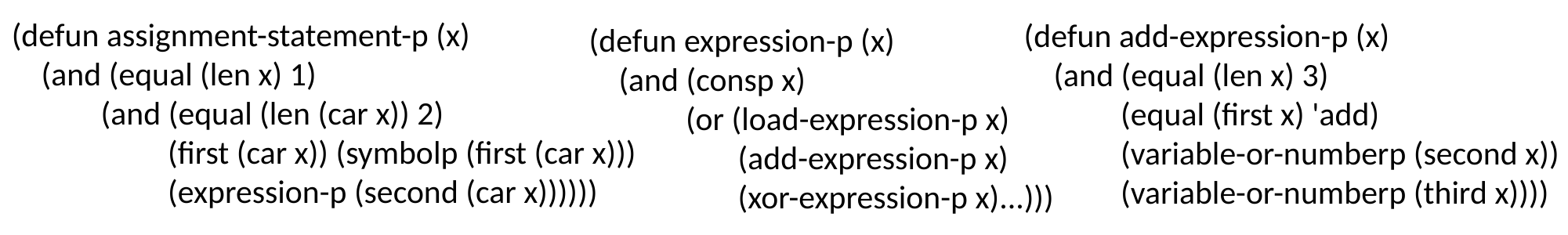

(defun assignment-statement-p (x)
    (and (equal (len x) 1)
            (and (equal (len (car x)) 2)
                     (first (car x)) (symbolp (first (car x)))
                     (expression-p (second (car x))))))
(defun add-expression-p (x)
    (and (equal (len x) 3)
             (equal (first x) 'add)
             (variable-or-numberp (second x))
             (variable-or-numberp (third x))))
(defun expression-p (x)
    (and (consp x)
             (or (load-expression-p x)
                    (add-expression-p x)
                    (xor-expression-p x)...)))